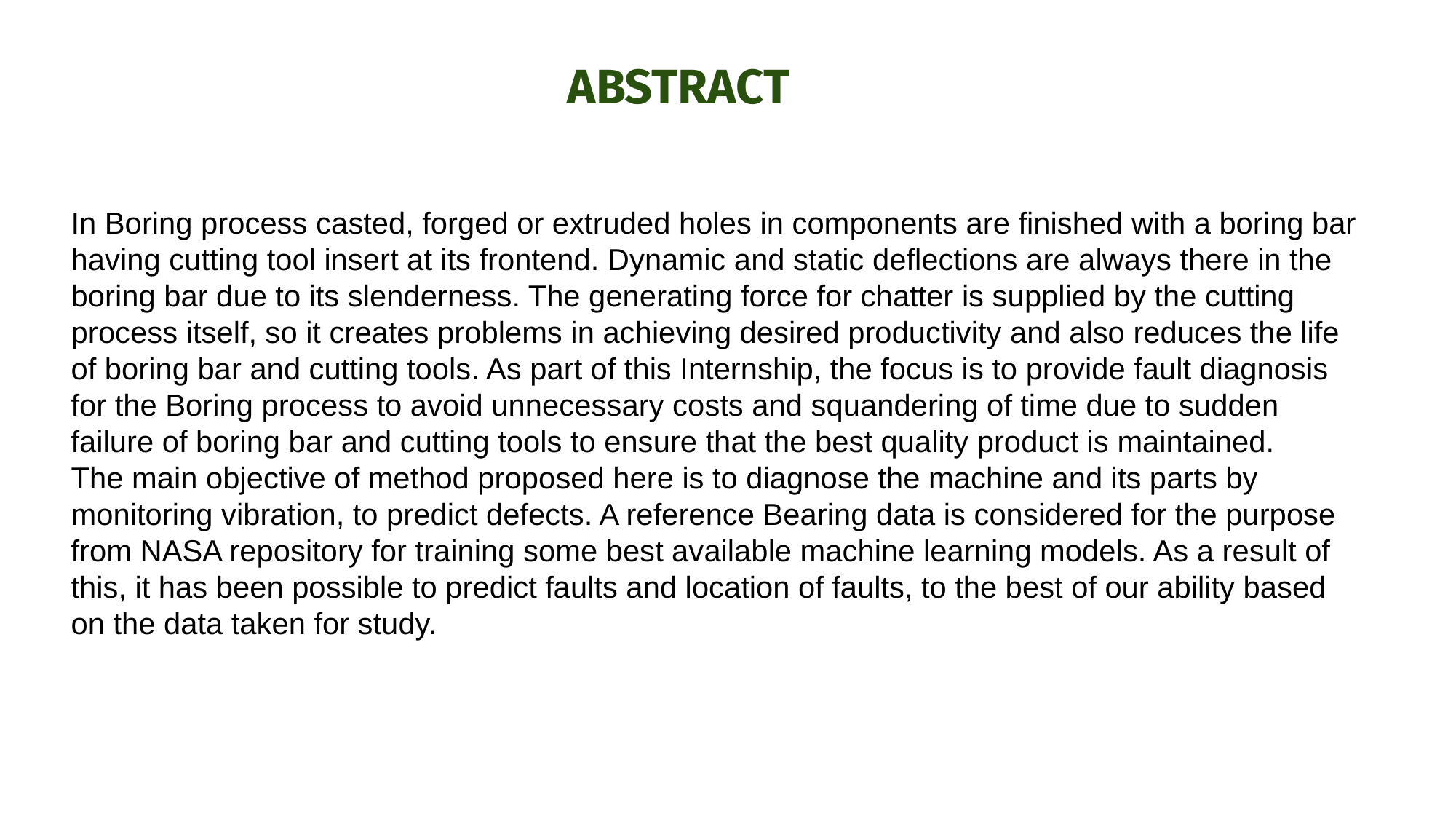

ABSTRACT
In Boring process casted, forged or extruded holes in components are finished with a boring bar having cutting tool insert at its frontend. Dynamic and static deflections are always there in the boring bar due to its slenderness. The generating force for chatter is supplied by the cutting process itself, so it creates problems in achieving desired productivity and also reduces the life of boring bar and cutting tools. As part of this Internship, the focus is to provide fault diagnosis for the Boring process to avoid unnecessary costs and squandering of time due to sudden failure of boring bar and cutting tools to ensure that the best quality product is maintained.
The main objective of method proposed here is to diagnose the machine and its parts by monitoring vibration, to predict defects. A reference Bearing data is considered for the purpose from NASA repository for training some best available machine learning models. As a result of this, it has been possible to predict faults and location of faults, to the best of our ability based on the data taken for study.